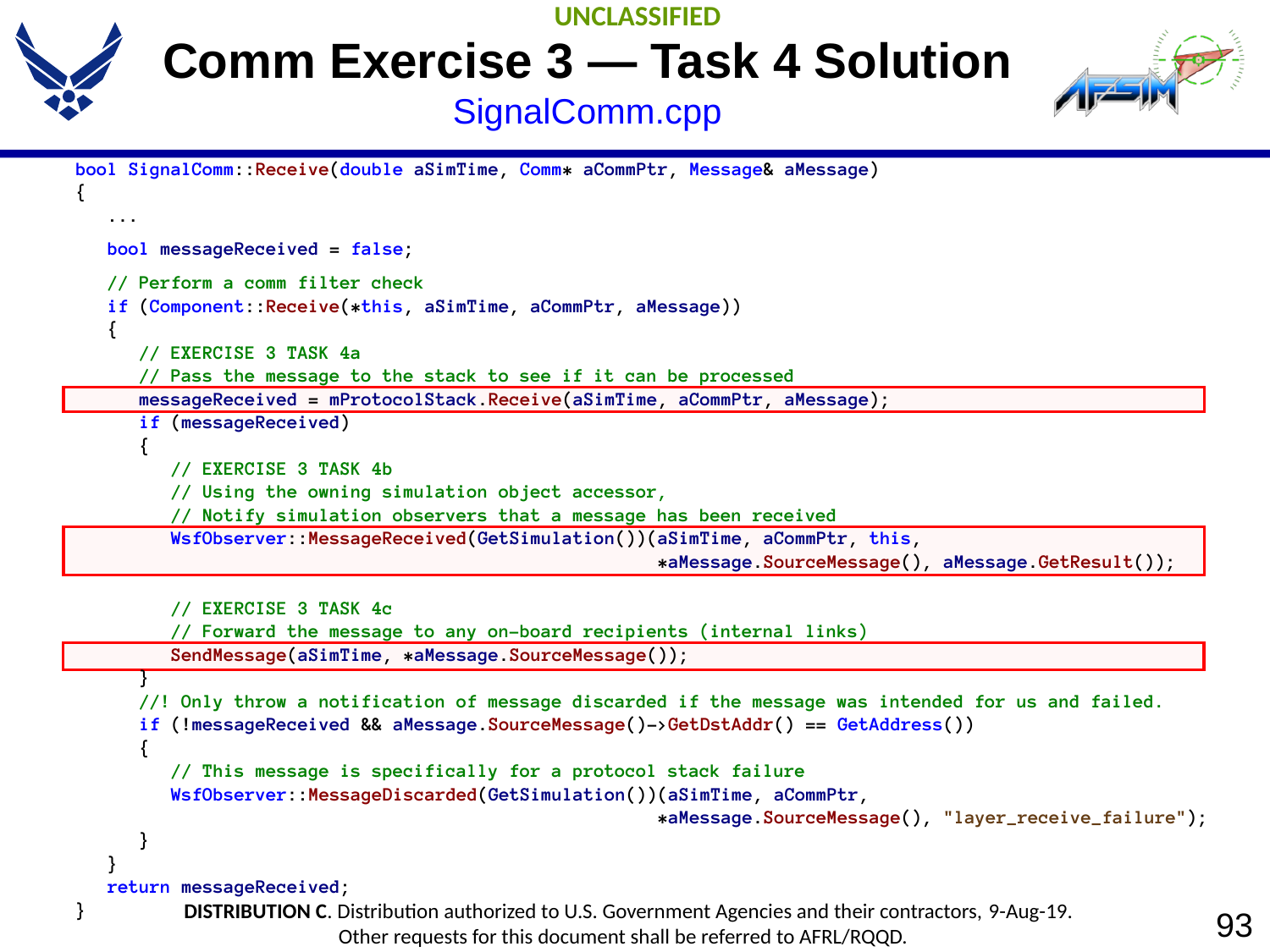

# Comm Exercise 3 — Task 4 Solution SignalComm.cpp
bool SignalComm::Receive(double aSimTime, Comm* aCommPtr, Message& aMessage)
{
   ...

   bool messageReceived = false;

   // Perform a comm filter check
   if (Component::Receive(*this, aSimTime, aCommPtr, aMessage))
   {
      // EXERCISE 3 TASK 4a
      // Pass the message to the stack to see if it can be processed
      messageReceived = mProtocolStack.Receive(aSimTime, aCommPtr, aMessage);
      if (messageReceived)
      {
         // EXERCISE 3 TASK 4b
         // Using the owning simulation object accessor,
         // Notify simulation observers that a message has been received
         WsfObserver::MessageReceived(GetSimulation())(aSimTime, aCommPtr, this,
                                                       *aMessage.SourceMessage(), aMessage.GetResult());

         // EXERCISE 3 TASK 4c
         // Forward the message to any on-board recipients (internal links)
         SendMessage(aSimTime, *aMessage.SourceMessage());
      }
      //! Only throw a notification of message discarded if the message was intended for us and failed.
      if (!messageReceived && aMessage.SourceMessage()->GetDstAddr() == GetAddress())
      {
         // This message is specifically for a protocol stack failure
         WsfObserver::MessageDiscarded(GetSimulation())(aSimTime, aCommPtr,
                                                       *aMessage.SourceMessage(), "layer_receive_failure");
      }
   }
   return messageReceived;
}